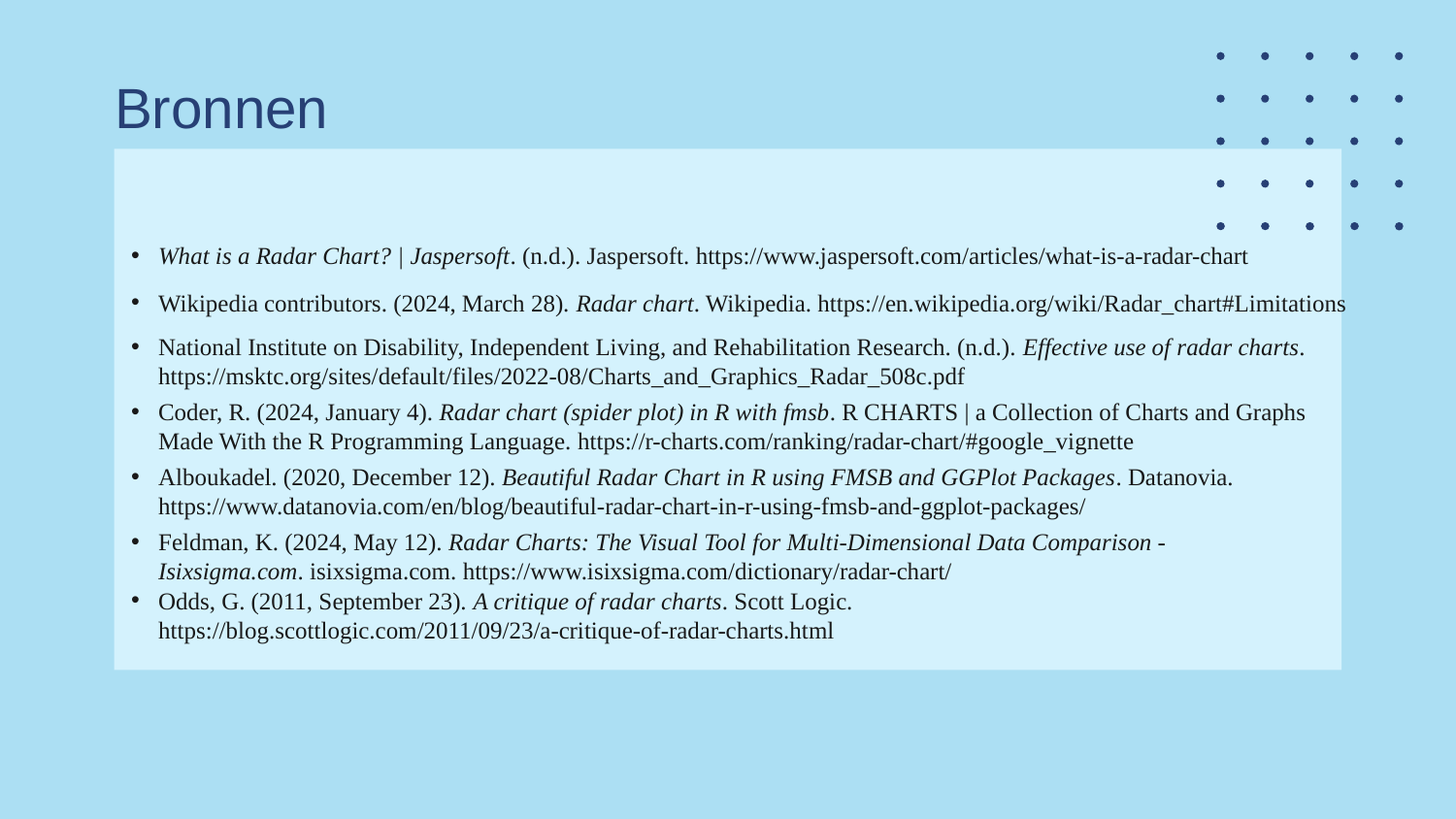

# Bronnen
What is a Radar Chart? | Jaspersoft. (n.d.). Jaspersoft. https://www.jaspersoft.com/articles/what-is-a-radar-chart

Wikipedia contributors. (2024, March 28). Radar chart. Wikipedia. https://en.wikipedia.org/wiki/Radar_chart#Limitations
National Institute on Disability, Independent Living, and Rehabilitation Research. (n.d.). Effective use of radar charts. https://msktc.org/sites/default/files/2022-08/Charts_and_Graphics_Radar_508c.pdf
Coder, R. (2024, January 4). Radar chart (spider plot) in R with fmsb. R CHARTS | a Collection of Charts and Graphs Made With the R Programming Language. https://r-charts.com/ranking/radar-chart/#google_vignette
Alboukadel. (2020, December 12). Beautiful Radar Chart in R using FMSB and GGPlot Packages. Datanovia. https://www.datanovia.com/en/blog/beautiful-radar-chart-in-r-using-fmsb-and-ggplot-packages/
Feldman, K. (2024, May 12). Radar Charts: The Visual Tool for Multi-Dimensional Data Comparison - Isixsigma.com. isixsigma.com. https://www.isixsigma.com/dictionary/radar-chart/
Odds, G. (2011, September 23). A critique of radar charts. Scott Logic. https://blog.scottlogic.com/2011/09/23/a-critique-of-radar-charts.html